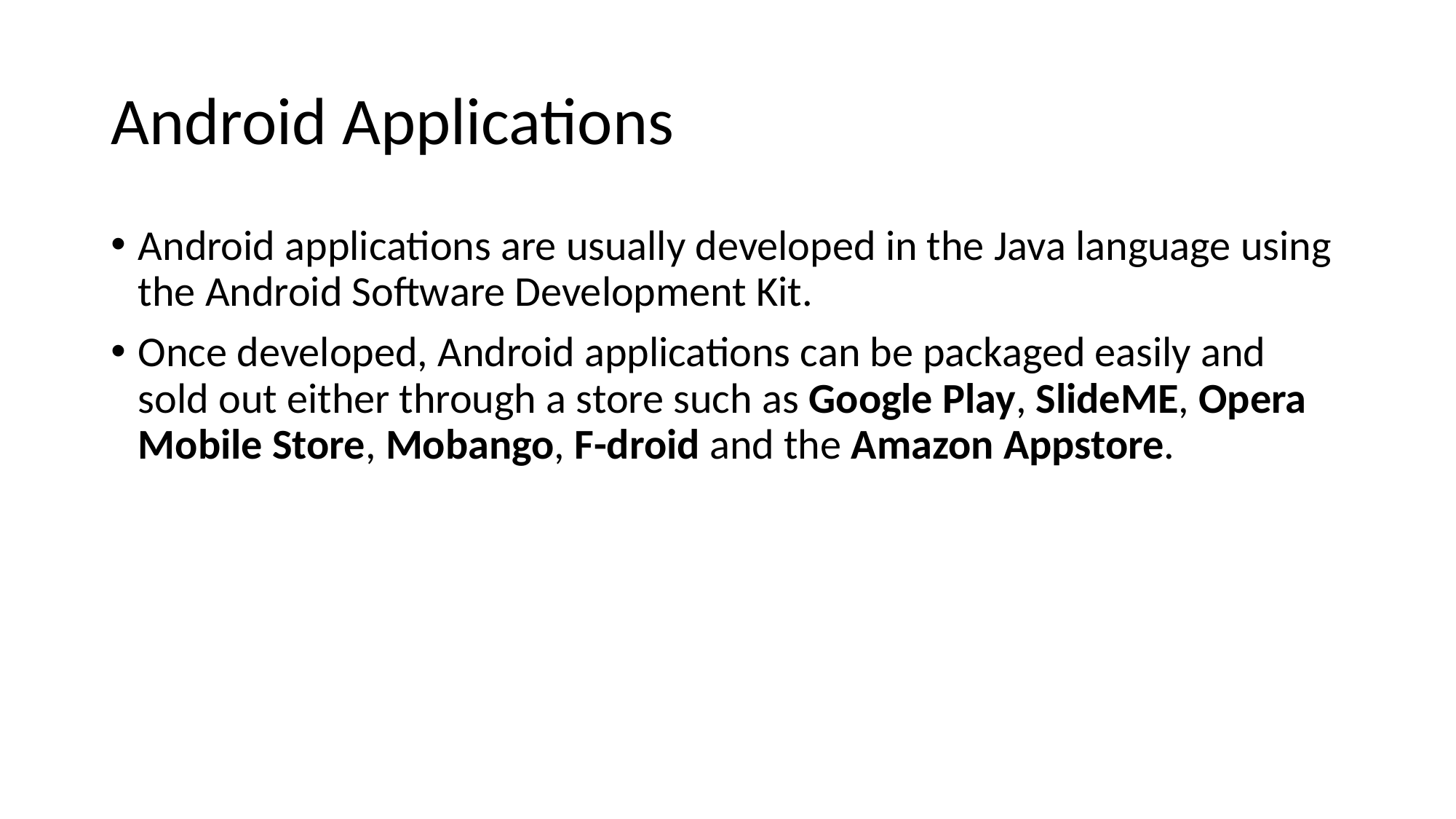

# Android Applications
Android applications are usually developed in the Java language using the Android Software Development Kit.
Once developed, Android applications can be packaged easily and sold out either through a store such as Google Play, SlideME, Opera Mobile Store, Mobango, F-droid and the Amazon Appstore.